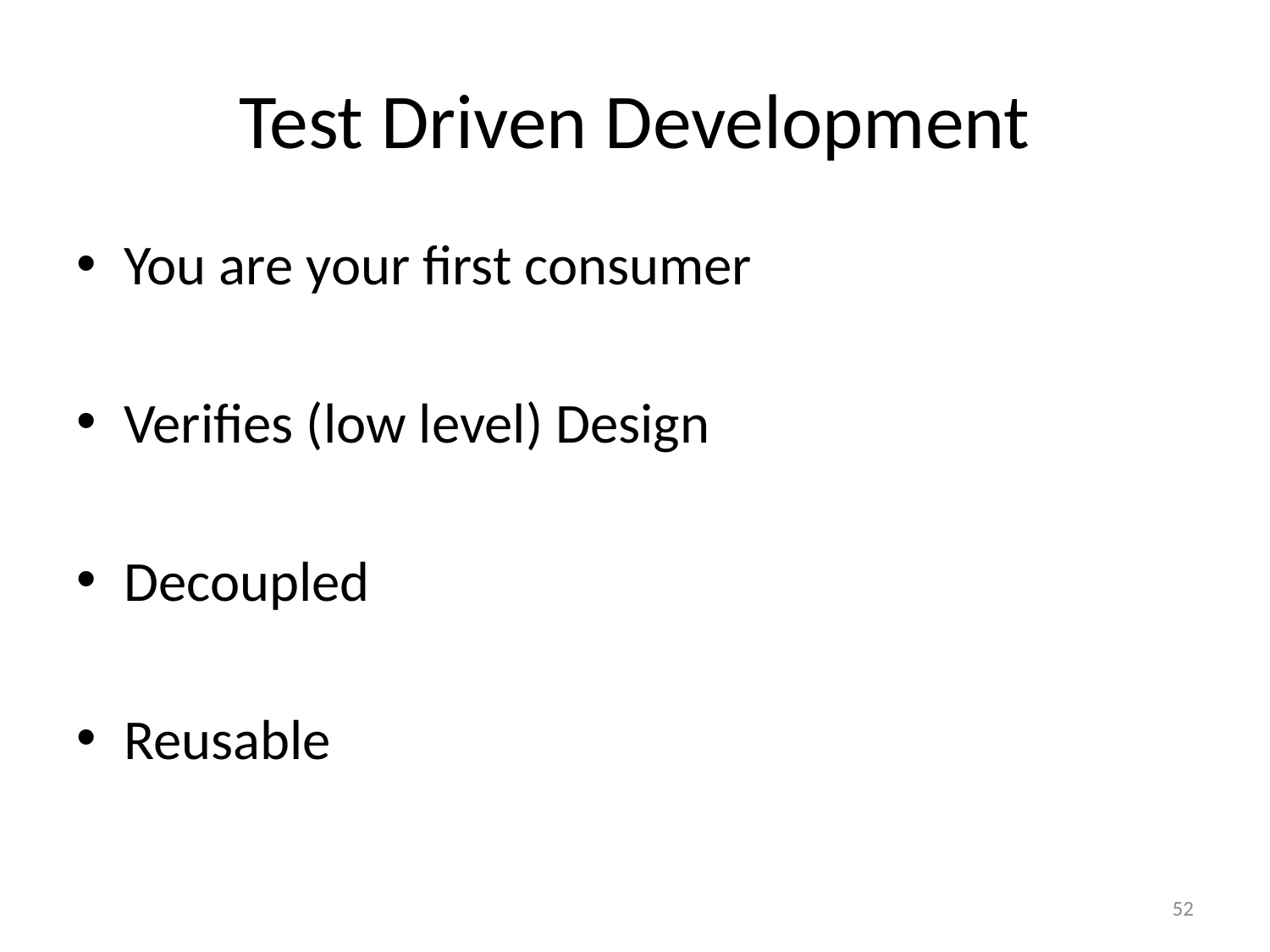

# Test Driven Development
You are your first consumer

Verifies (low level) Design

Decoupled

Reusable

52